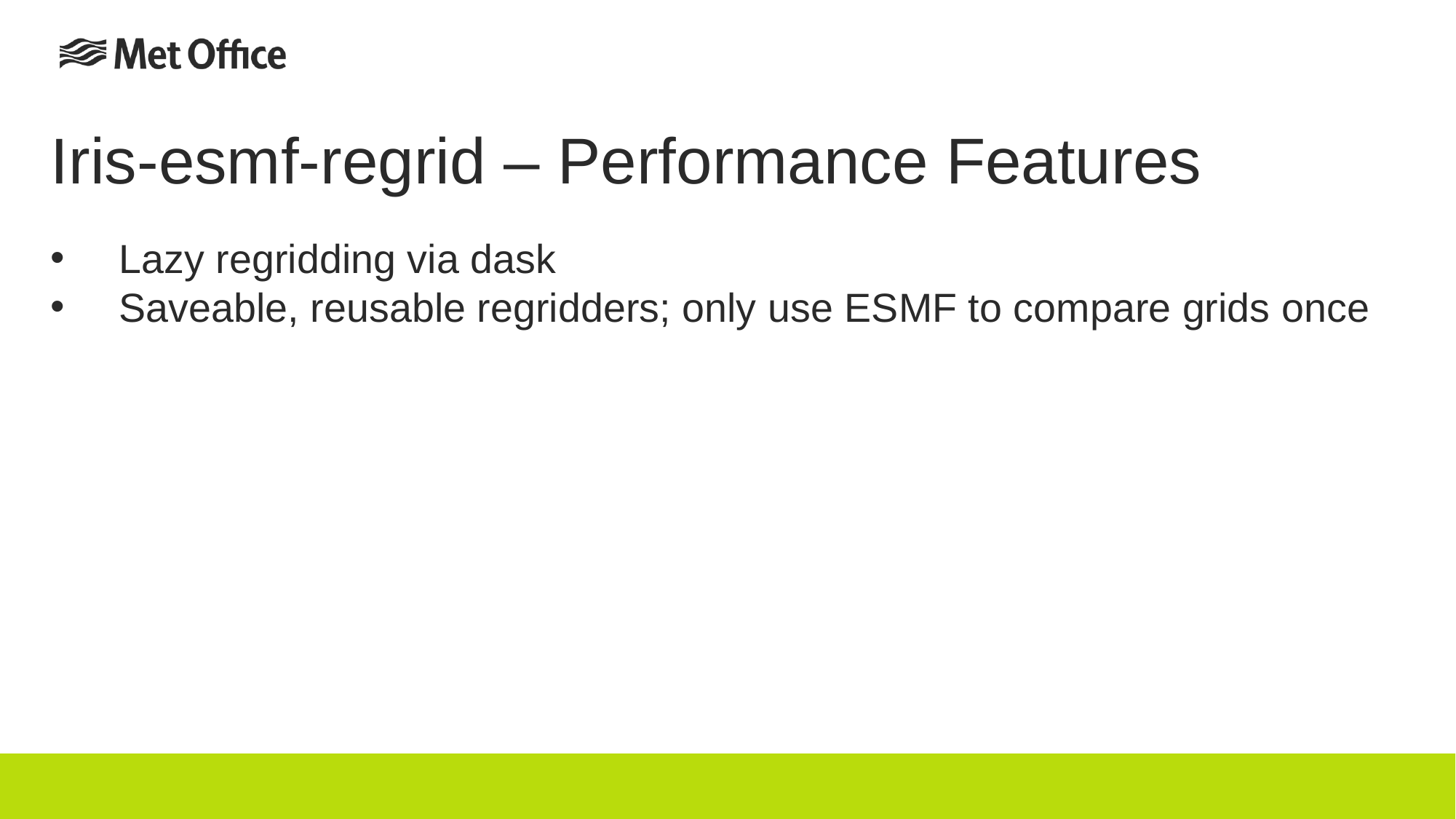

# Iris-esmf-regrid – Performance Features
Lazy regridding via dask
Saveable, reusable regridders; only use ESMF to compare grids once